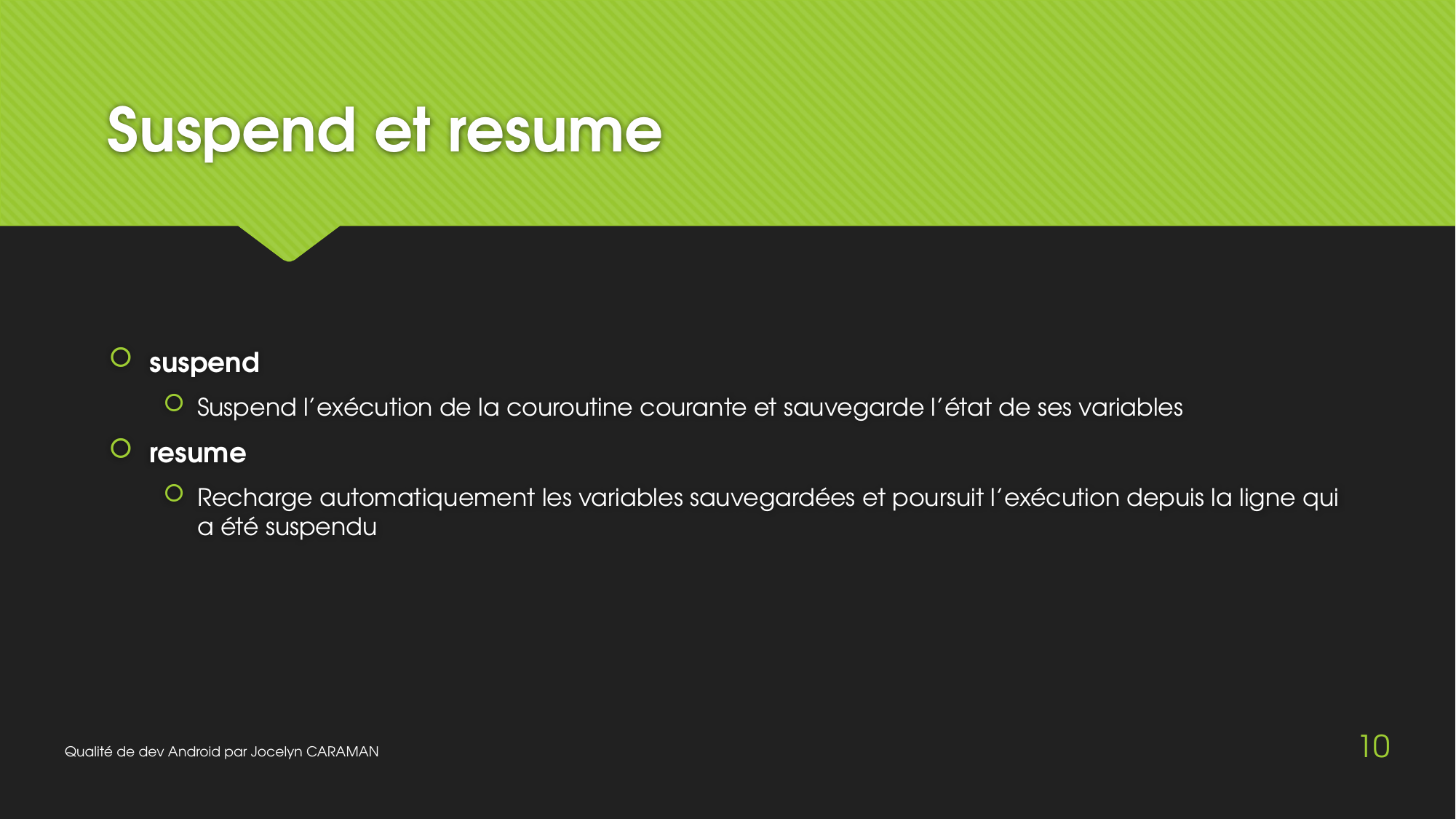

# Suspend et resume
suspend
Suspend l’exécution de la couroutine courante et sauvegarde l’état de ses variables
resume
Recharge automatiquement les variables sauvegardées et poursuit l’exécution depuis la ligne qui a été suspendu

10
Qualité de dev Android par Jocelyn CARAMAN